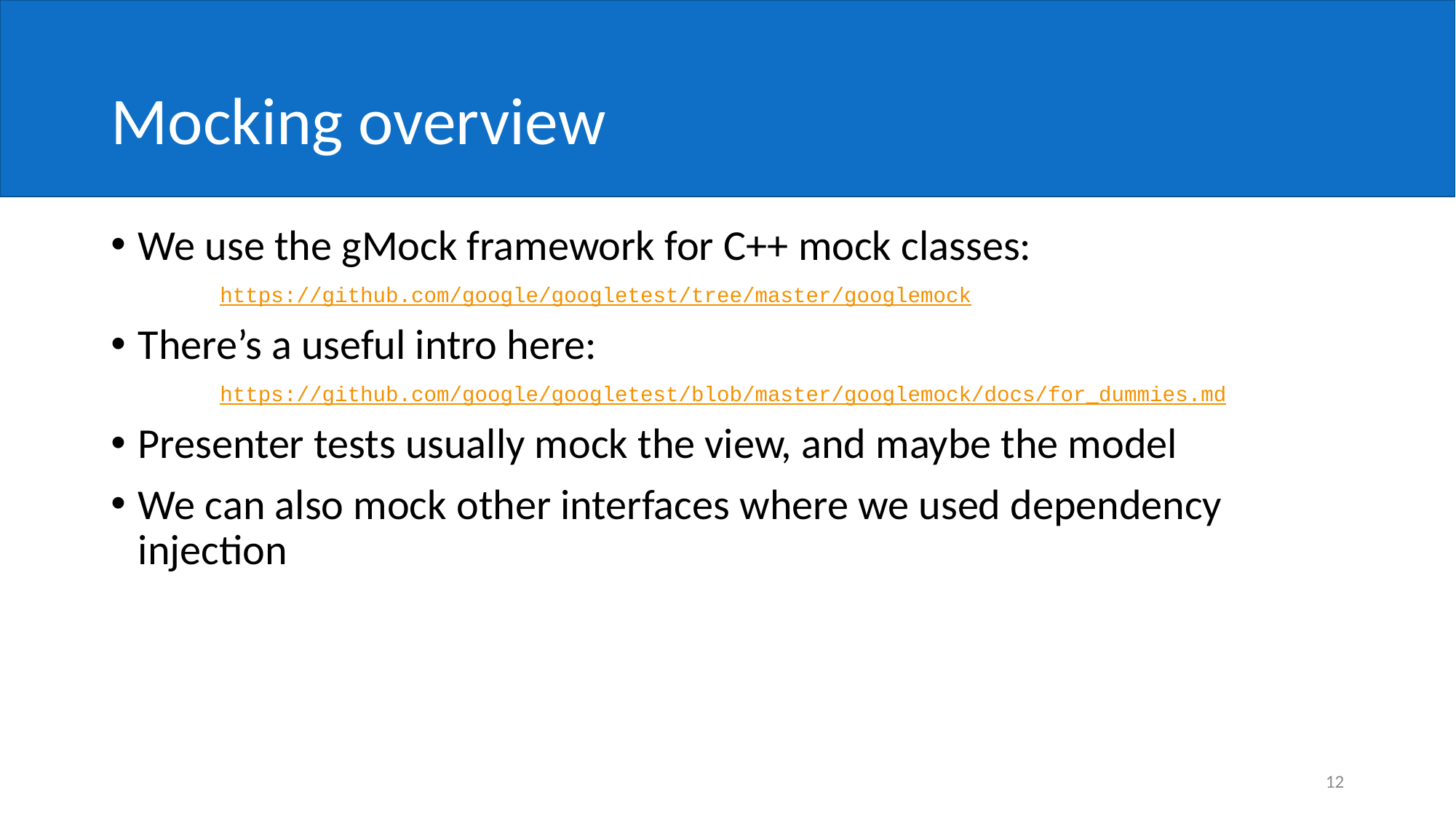

# Mocking overview
We use the gMock framework for C++ mock classes:
	https://github.com/google/googletest/tree/master/googlemock
There’s a useful intro here:
	https://github.com/google/googletest/blob/master/googlemock/docs/for_dummies.md
Presenter tests usually mock the view, and maybe the model
We can also mock other interfaces where we used dependency injection
12